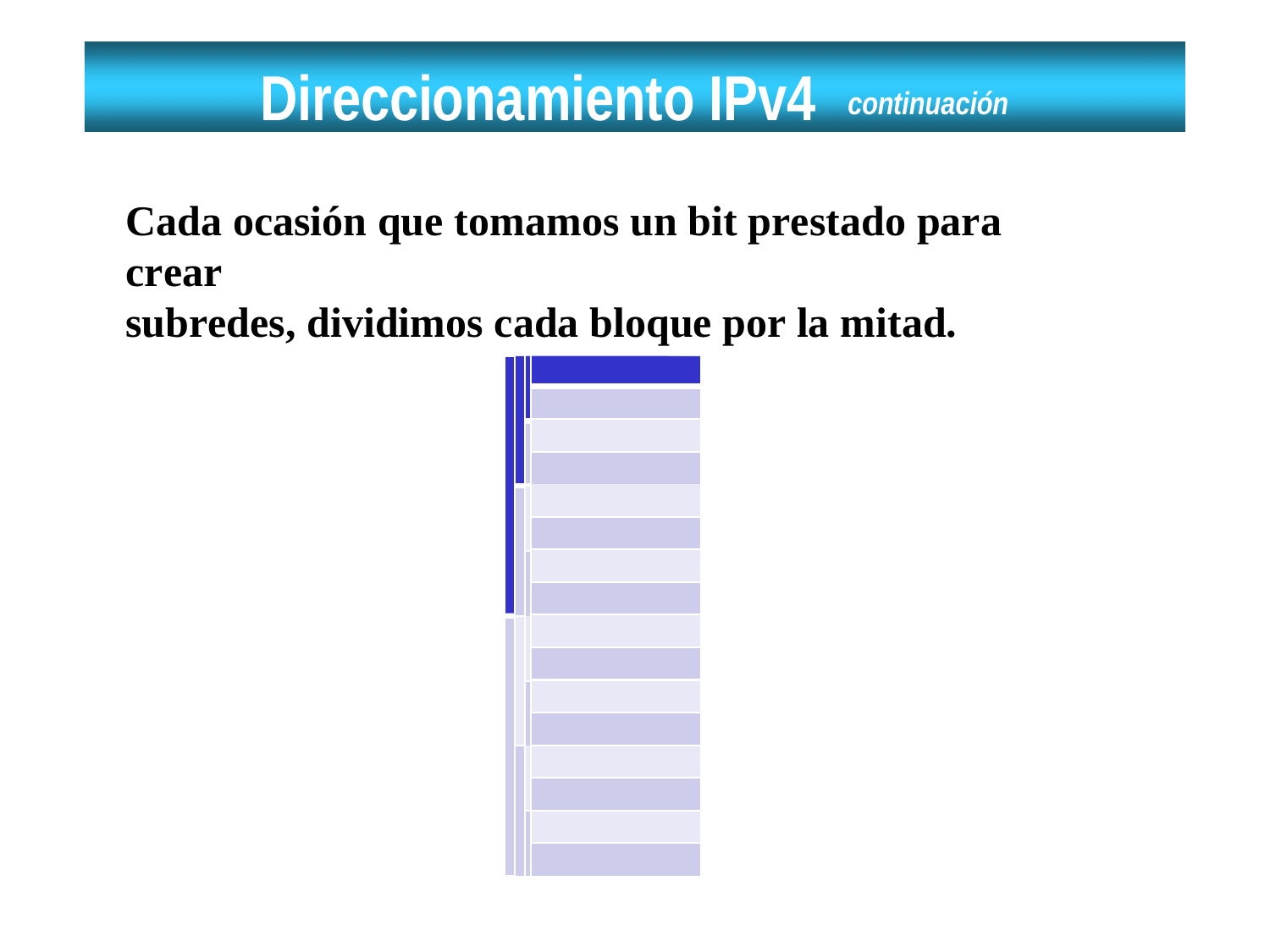

# Direccionamiento IPv4
continuación
Cada ocasión que tomamos un bit prestado para crear
subredes, dividimos cada bloque por la mitad.